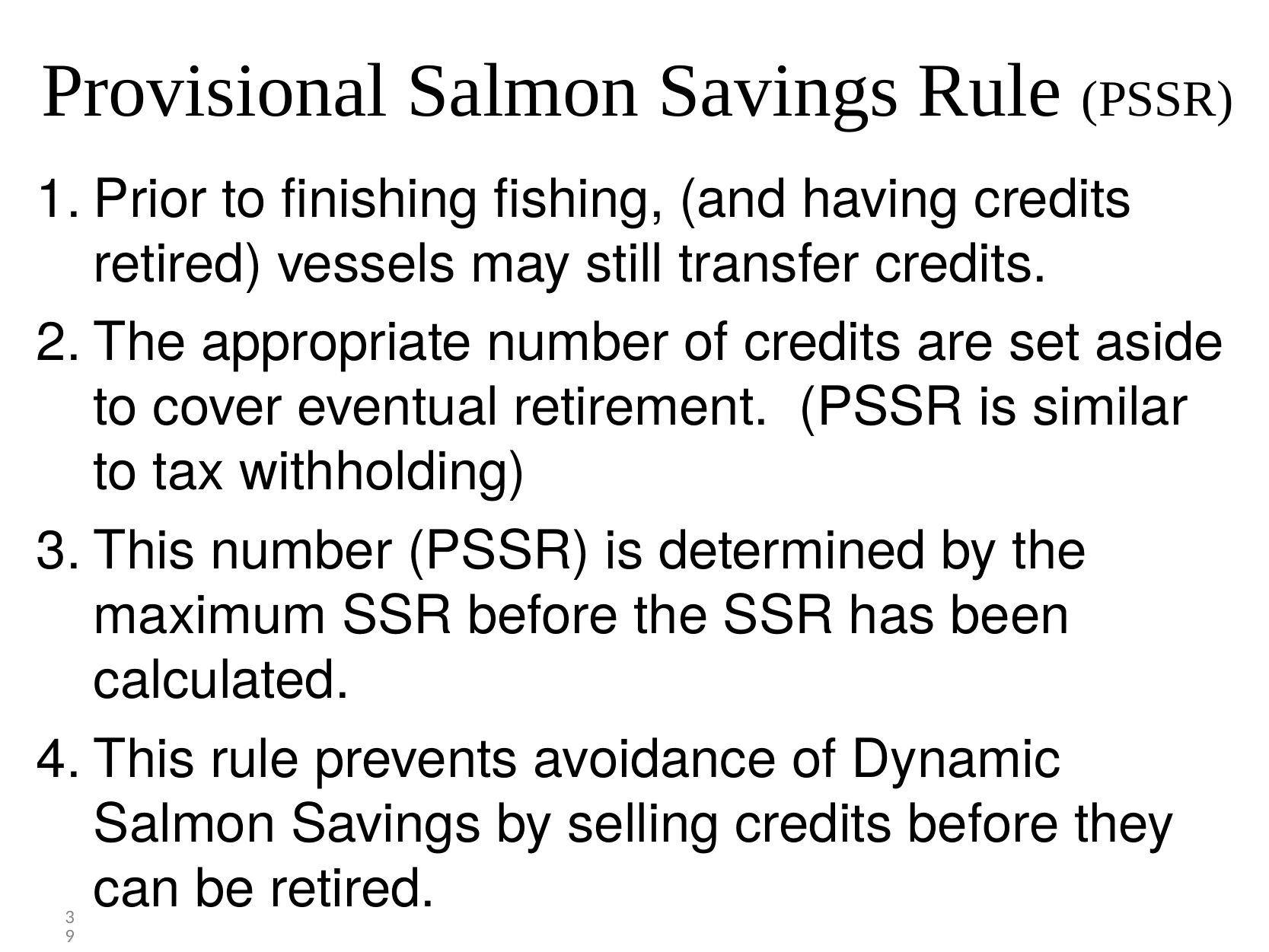

# Provisional Salmon Savings Rule (PSSR)
Prior to finishing fishing, (and having credits retired) vessels may still transfer credits.
The appropriate number of credits are set aside to cover eventual retirement.  (PSSR is similar to tax withholding)
This number (PSSR) is determined by the maximum SSR before the SSR has been calculated.
This rule prevents avoidance of Dynamic Salmon Savings by selling credits before they can be retired.
39